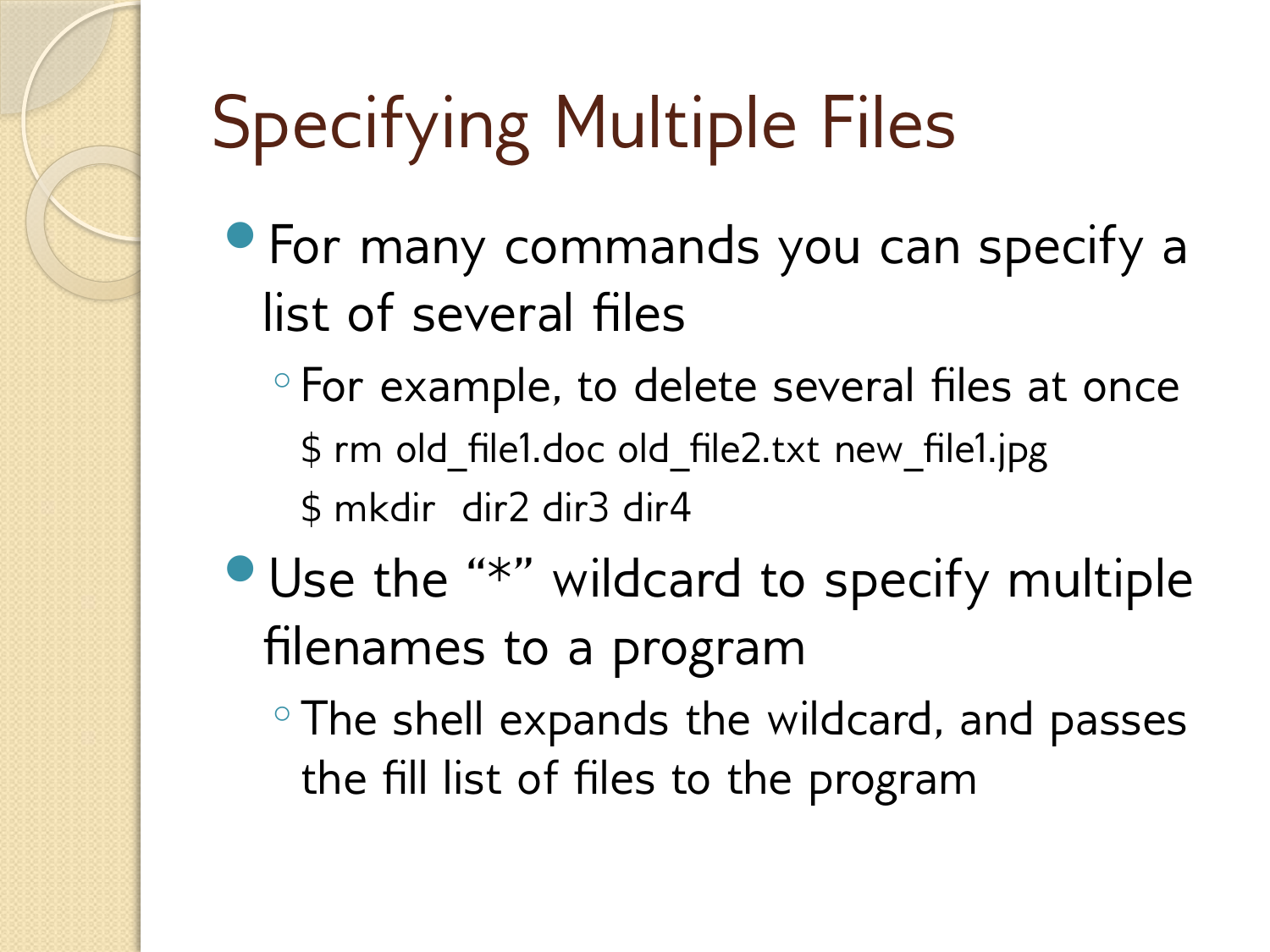

# Specifying Multiple Files
For many commands you can specify a list of several files
For example, to delete several files at once
$ rm old_file1.doc old_file2.txt new_file1.jpg
$ mkdir  dir2 dir3 dir4
Use the “*” wildcard to specify multiple filenames to a program
The shell expands the wildcard, and passes the fill list of files to the program